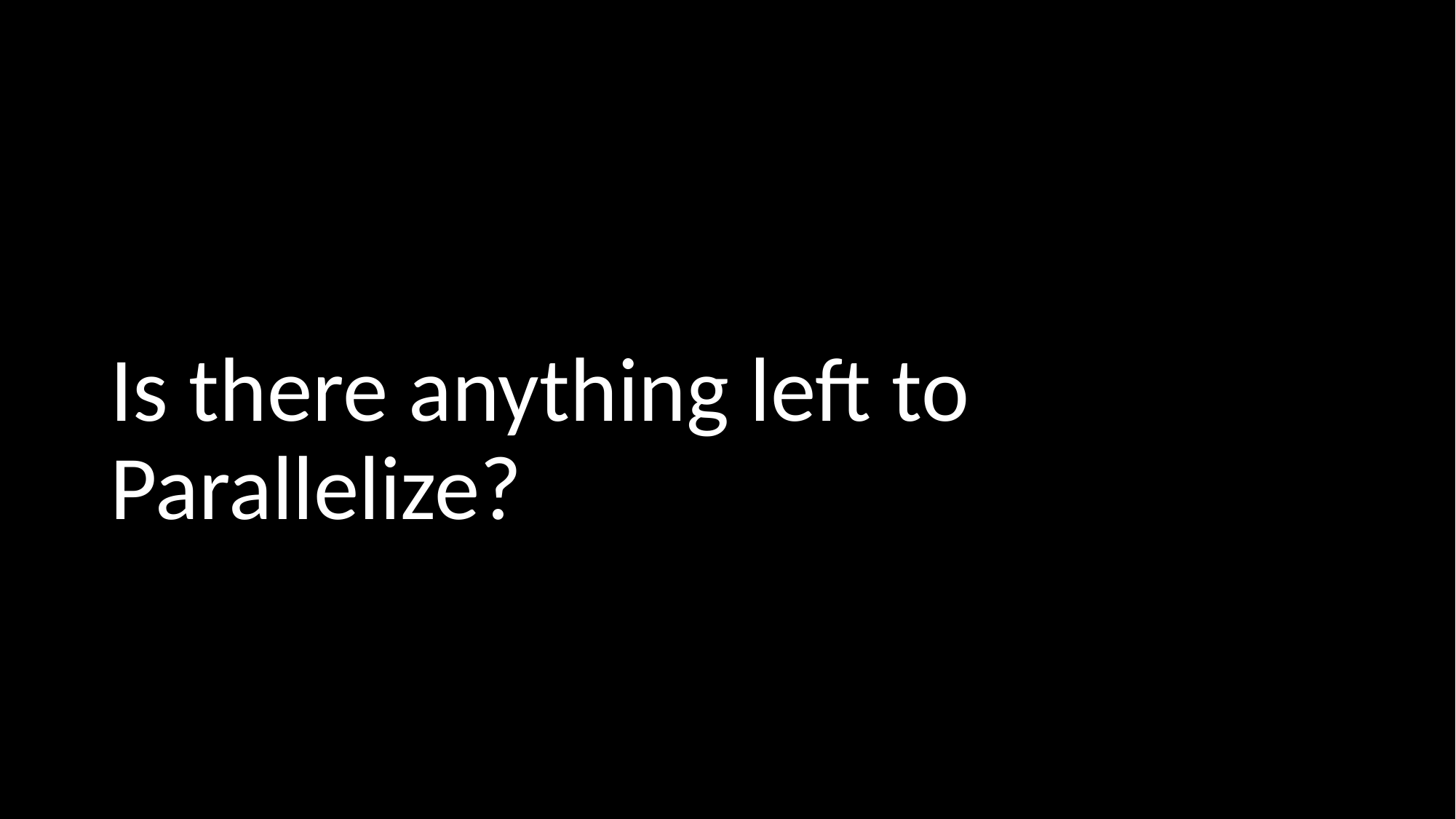

# Is there anything left to Parallelize?